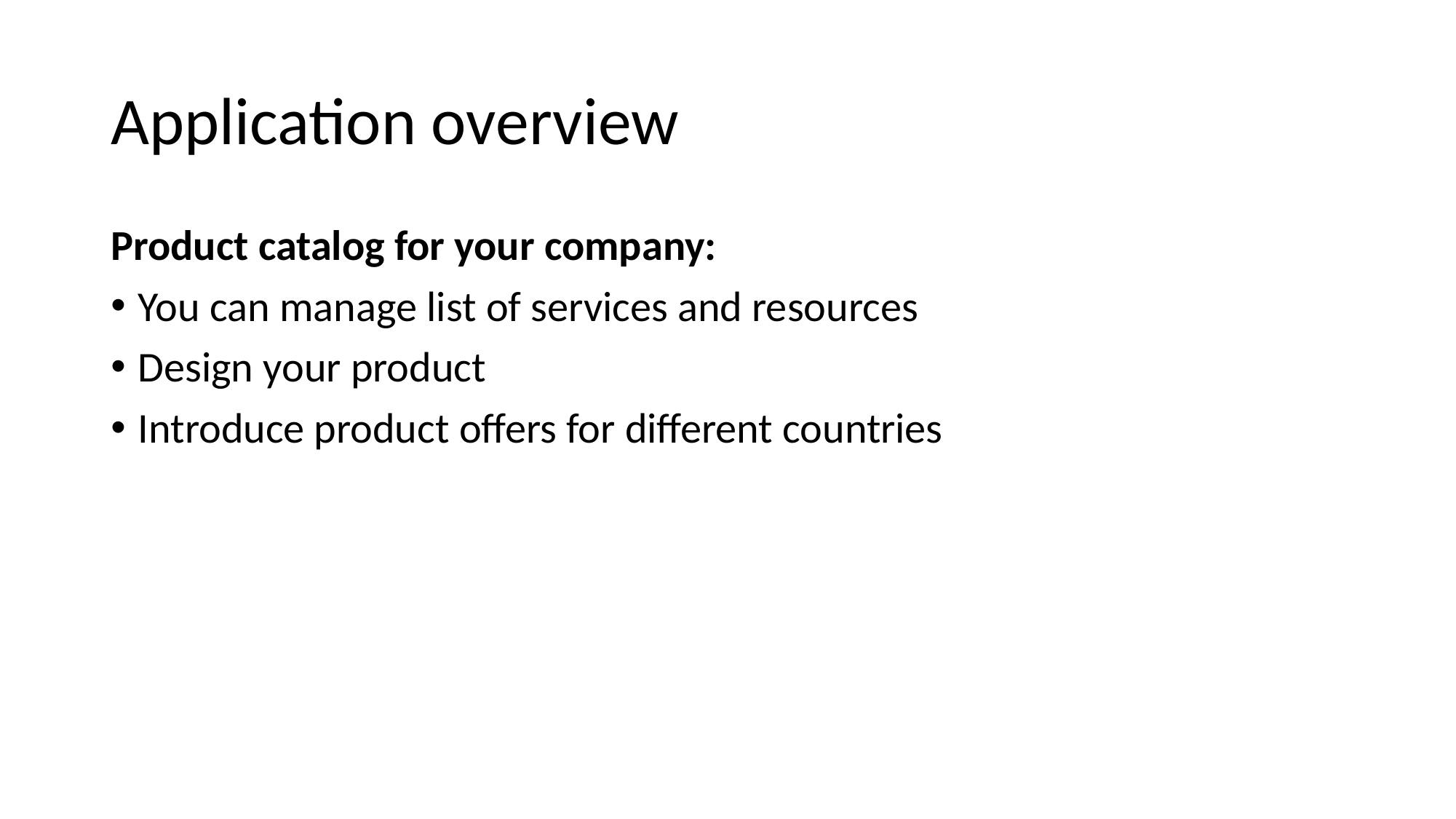

# Application overview
Product catalog for your company:
You can manage list of services and resources
Design your product
Introduce product offers for different countries